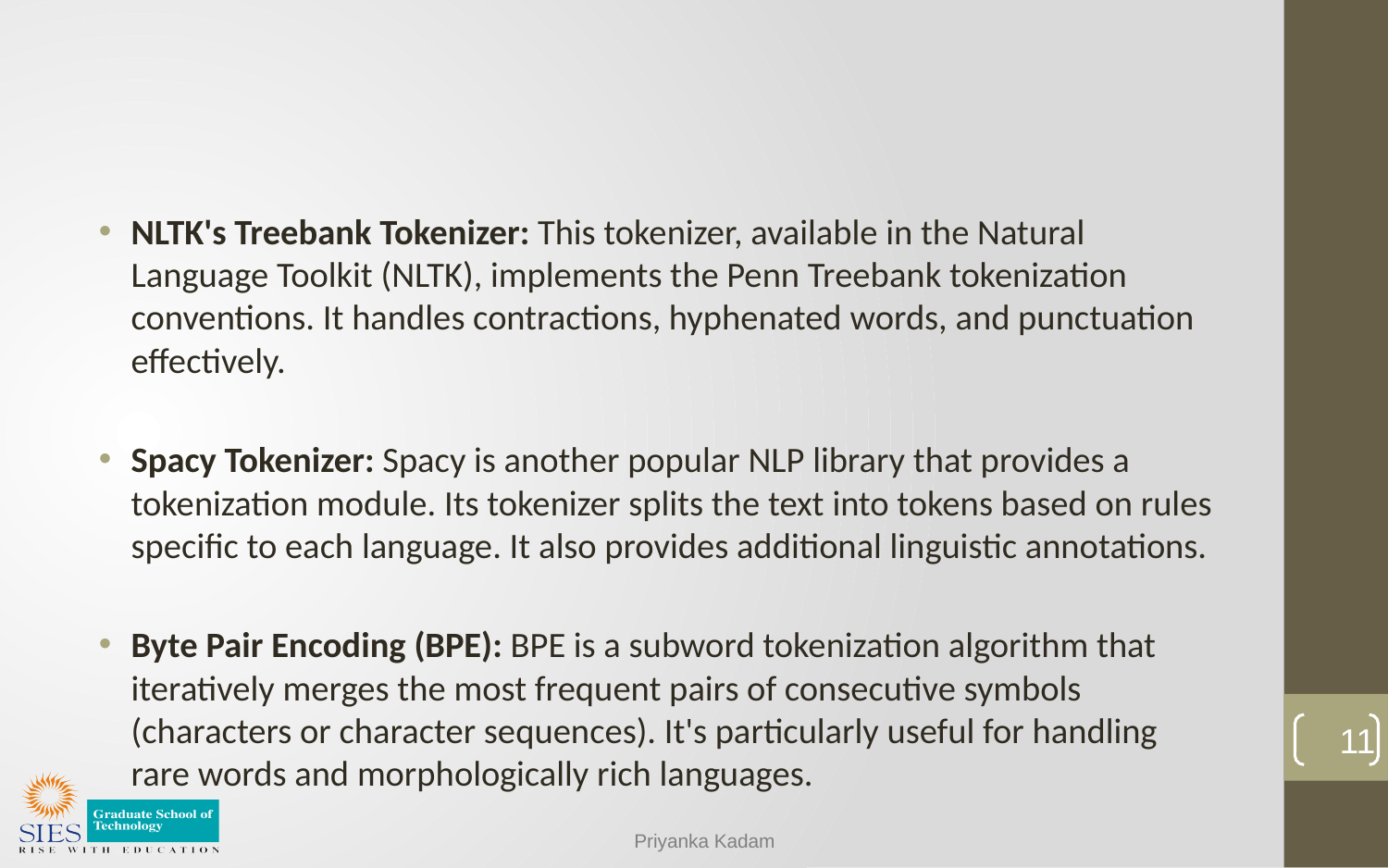

#
NLTK's Treebank Tokenizer: This tokenizer, available in the Natural Language Toolkit (NLTK), implements the Penn Treebank tokenization conventions. It handles contractions, hyphenated words, and punctuation effectively.

Spacy Tokenizer: Spacy is another popular NLP library that provides a tokenization module. Its tokenizer splits the text into tokens based on rules specific to each language. It also provides additional linguistic annotations.

Byte Pair Encoding (BPE): BPE is a subword tokenization algorithm that iteratively merges the most frequent pairs of consecutive symbols (characters or character sequences). It's particularly useful for handling rare words and morphologically rich languages.

11